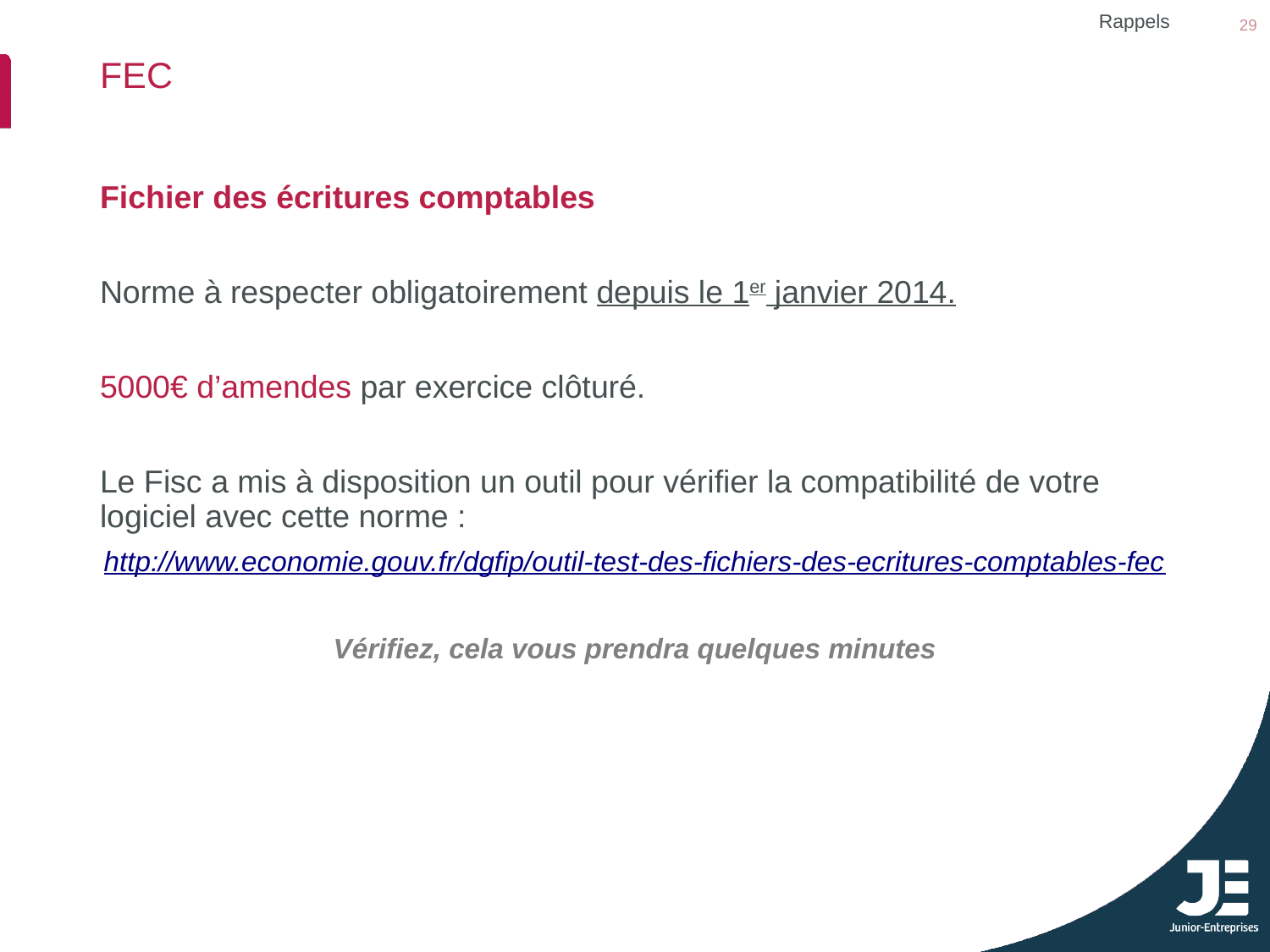

29
Rappels
# FEC
Fichier des écritures comptables

Norme à respecter obligatoirement depuis le 1er janvier 2014.

5000€ d’amendes par exercice clôturé.

Le Fisc a mis à disposition un outil pour vérifier la compatibilité de votre logiciel avec cette norme :
http://www.economie.gouv.fr/dgfip/outil-test-des-fichiers-des-ecritures-comptables-fec

Vérifiez, cela vous prendra quelques minutes